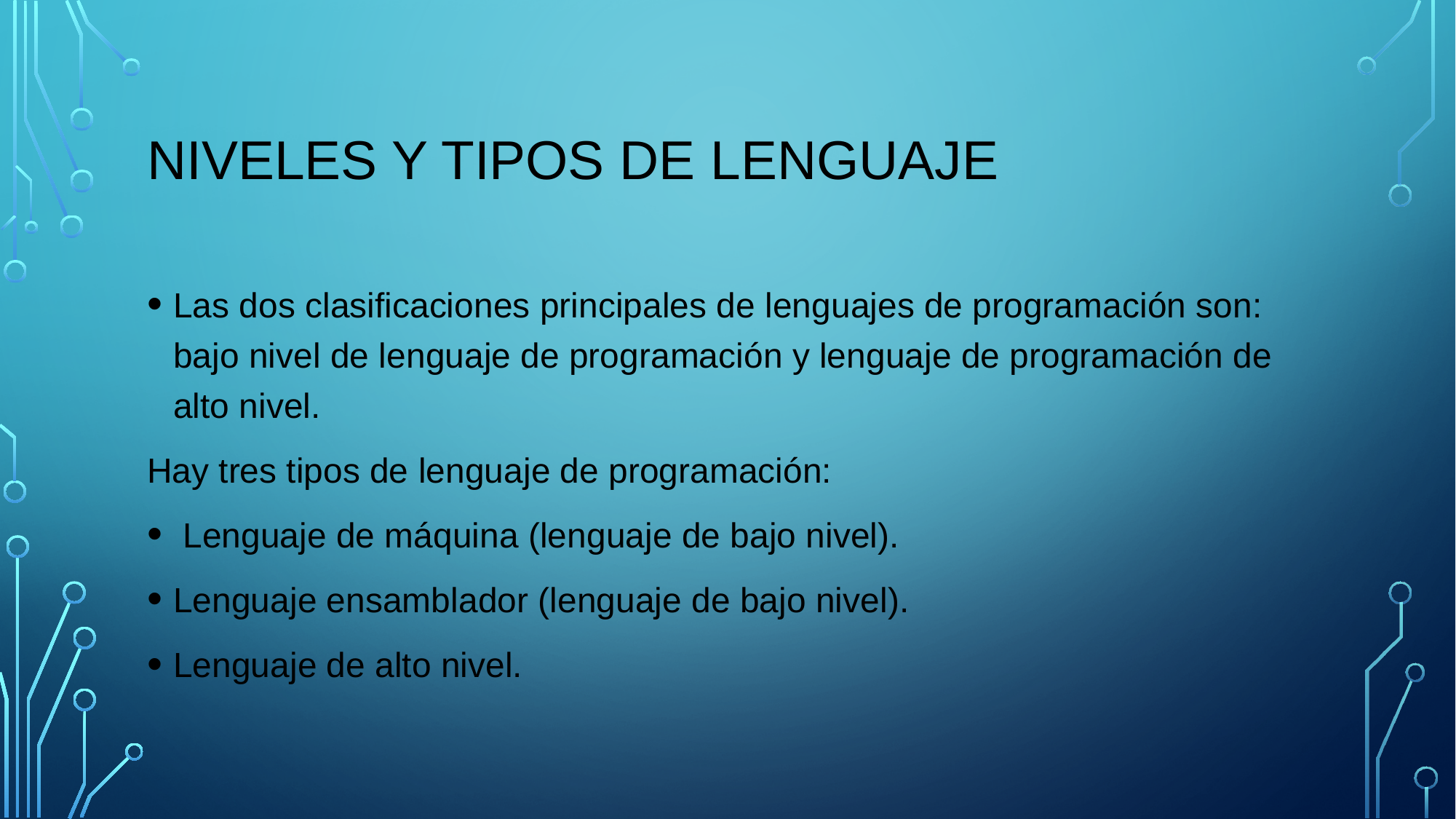

# NIVELES Y TIPOS DE LENGUAJE
Las dos clasificaciones principales de lenguajes de programación son: bajo nivel de lenguaje de programación y lenguaje de programación de alto nivel.
Hay tres tipos de lenguaje de programación:
 Lenguaje de máquina (lenguaje de bajo nivel).
Lenguaje ensamblador (lenguaje de bajo nivel).
Lenguaje de alto nivel.